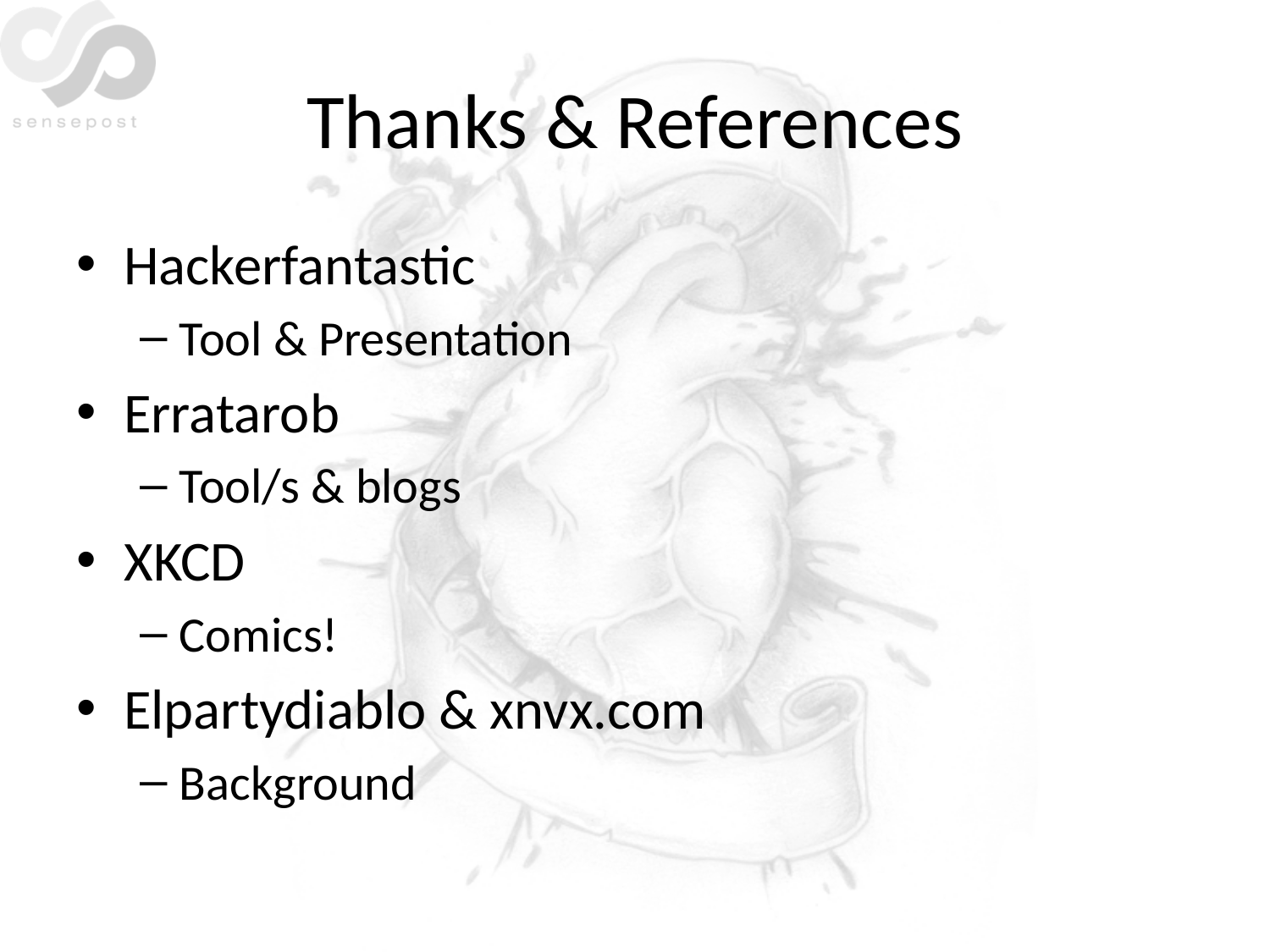

# Thanks & References
Hackerfantastic
Tool & Presentation
Erratarob
Tool/s & blogs
XKCD
Comics!
Elpartydiablo & xnvx.com
Background